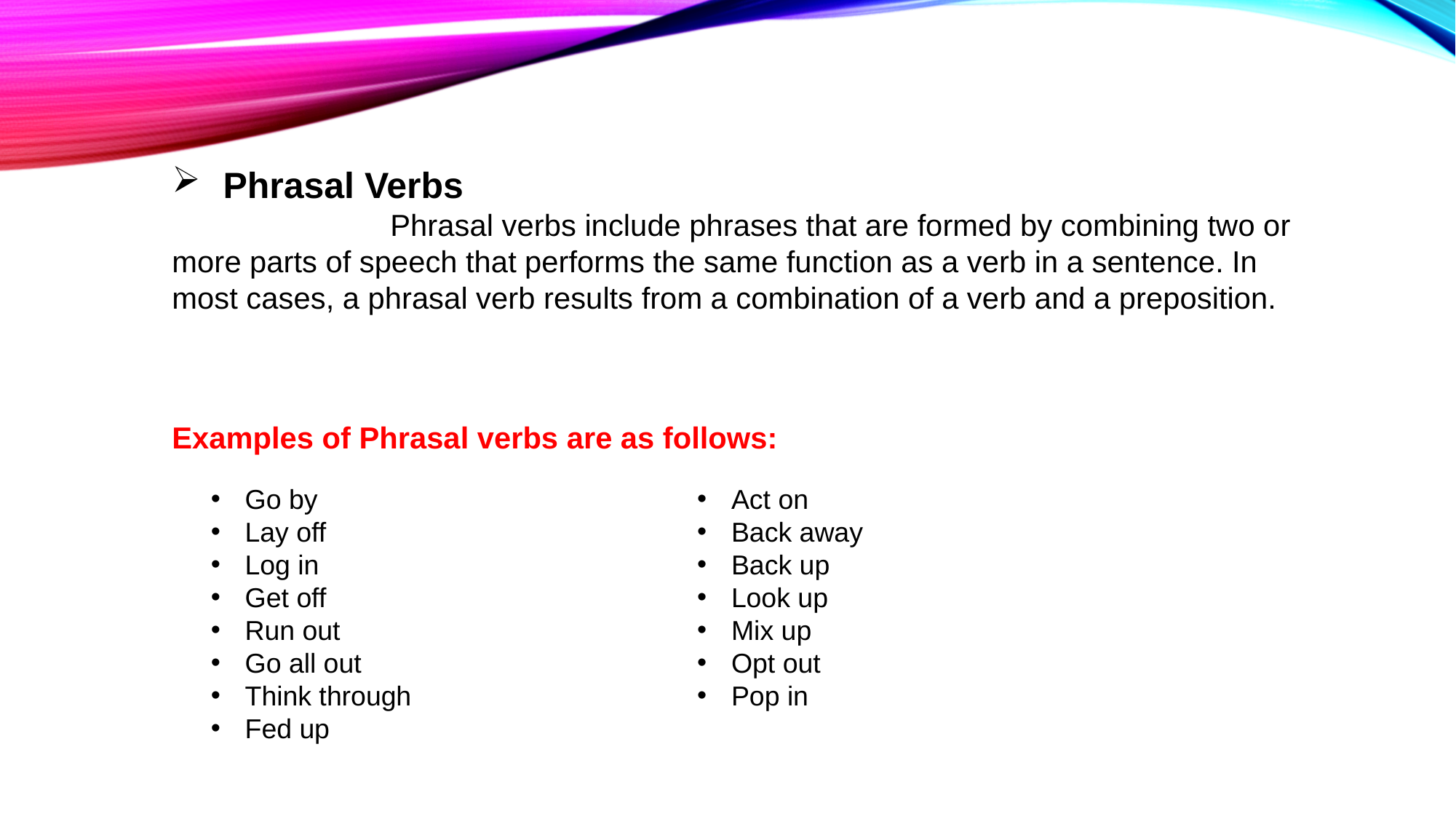

Phrasal Verbs
		Phrasal verbs include phrases that are formed by combining two or more parts of speech that performs the same function as a verb in a sentence. In most cases, a phrasal verb results from a combination of a verb and a preposition.
Examples of Phrasal verbs are as follows:

Go by
Lay off
Log in
Get off
Run out
Go all out
Think through
Fed up

Act on
Back away
Back up
Look up
Mix up
Opt out
Pop in